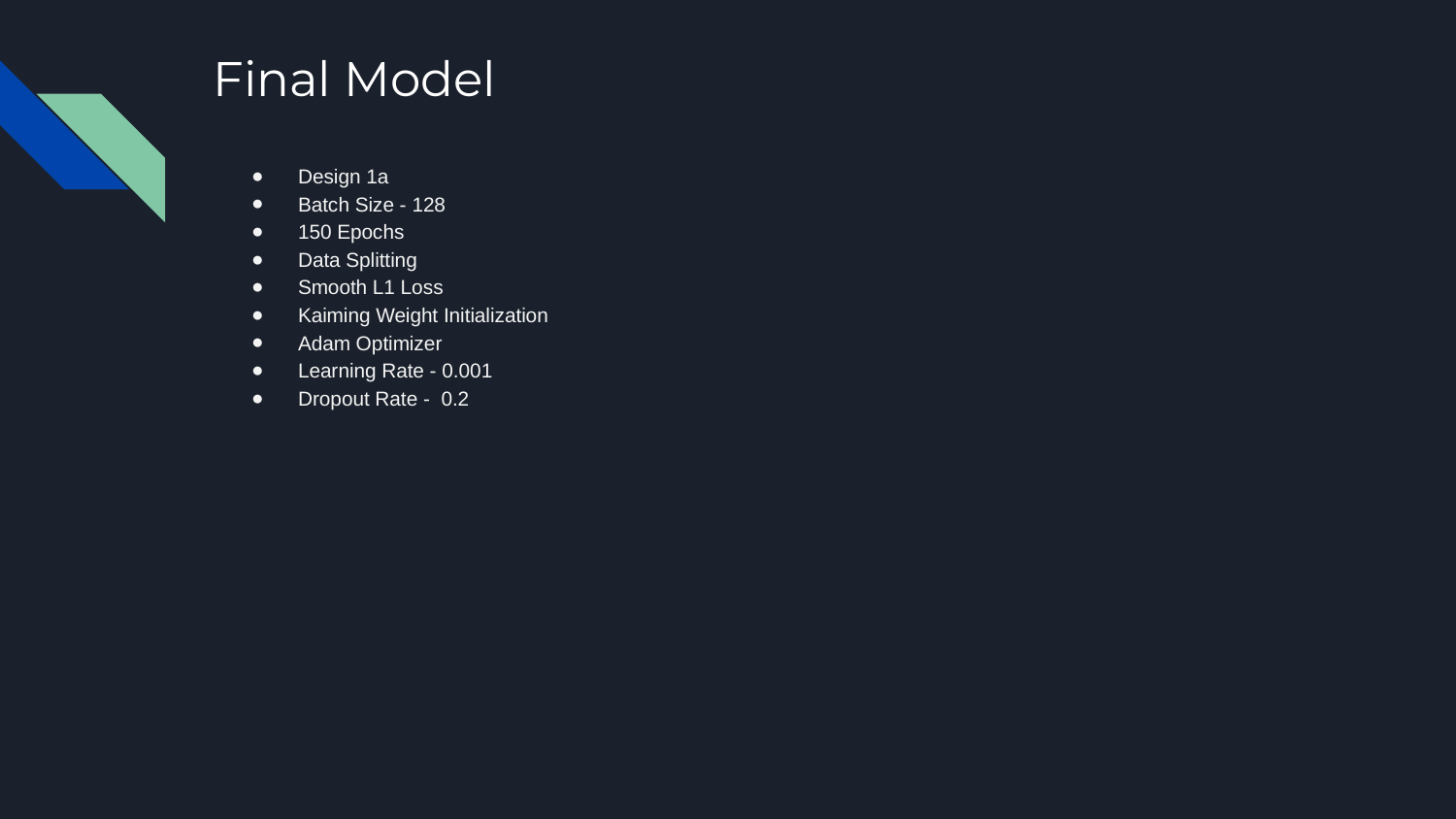

# Final Model
Design 1a
Batch Size - 128
150 Epochs
Data Splitting
Smooth L1 Loss
Kaiming Weight Initialization
Adam Optimizer
Learning Rate - 0.001
Dropout Rate -  0.2